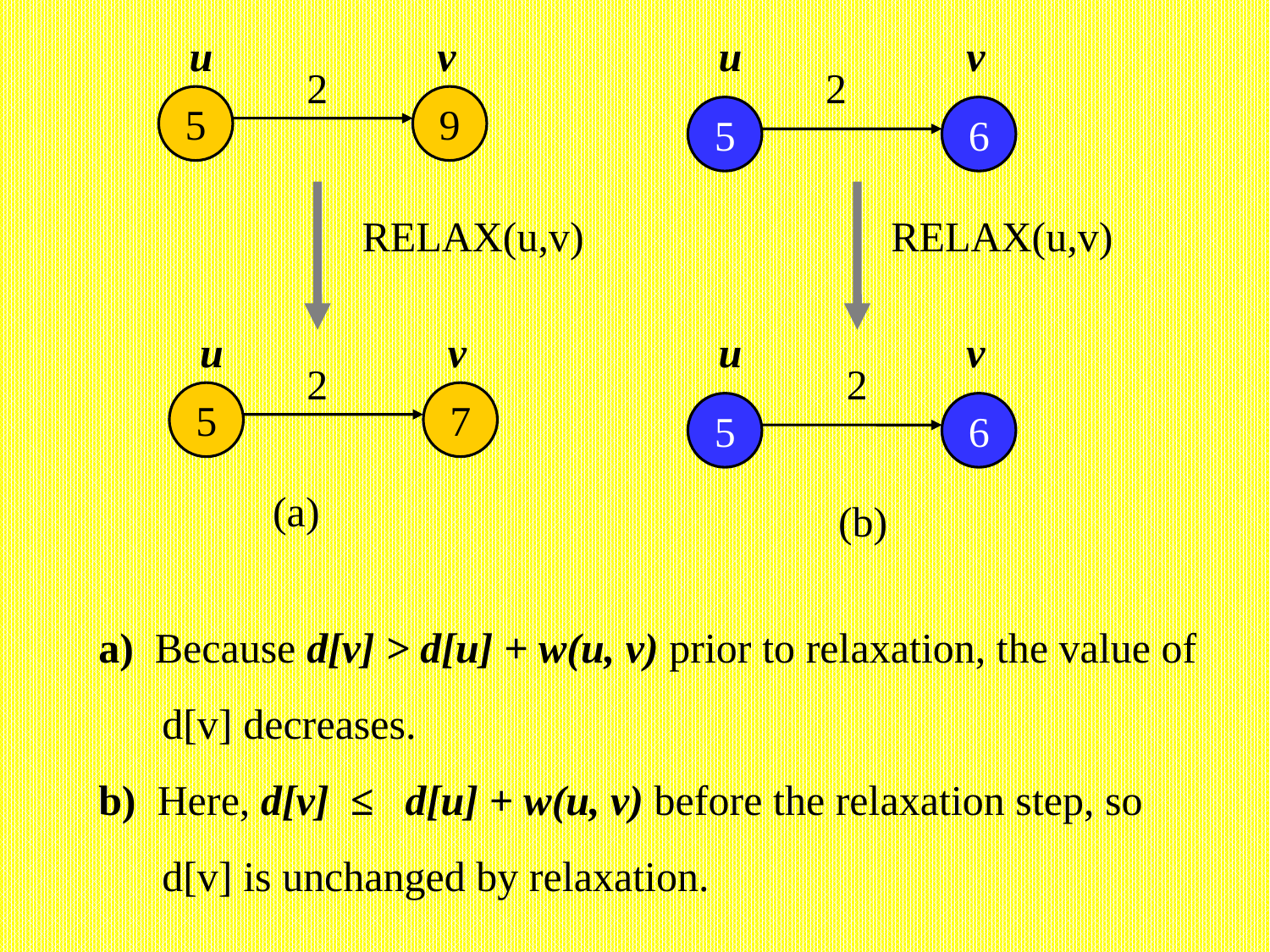

u
v
u
v
2
2
5
9
5
6

RELAX(u,v)
RELAX(u,v)
u
v
u
v
2
2
5
7
5
6

(a)
(b)
a)  Because d[v] > d[u] + w(u, v) prior to relaxation, the value of d[v] decreases.
b)  Here, d[v]  ≤   d[u] + w(u, v) before the relaxation step, so d[v] is unchanged by relaxation.